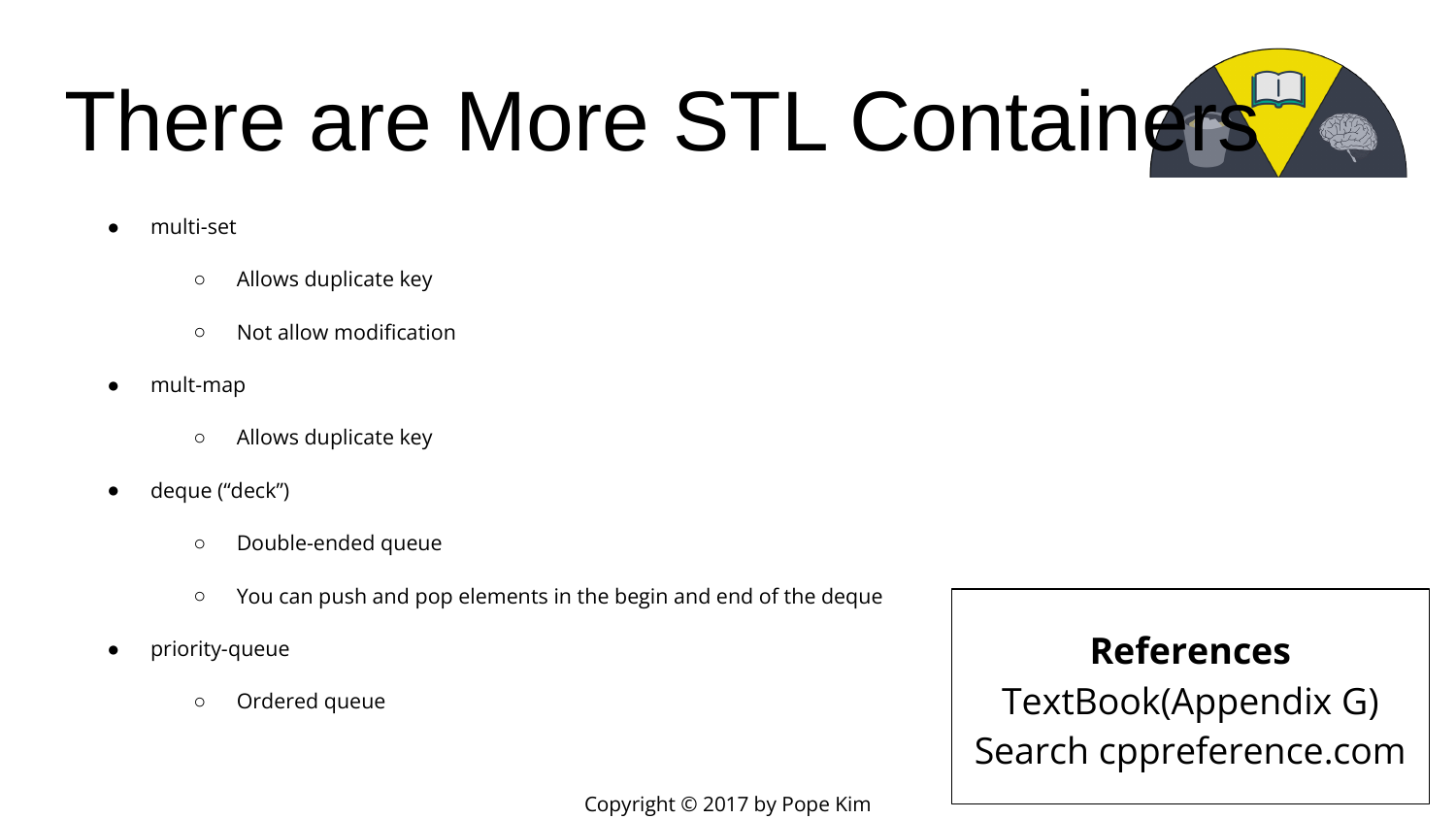

# There are More STL Containers
multi-set
Allows duplicate key
Not allow modification
mult-map
Allows duplicate key
deque (“deck”)
Double-ended queue
You can push and pop elements in the begin and end of the deque
priority-queue
Ordered queue
References
TextBook(Appendix G)
Search cppreference.com